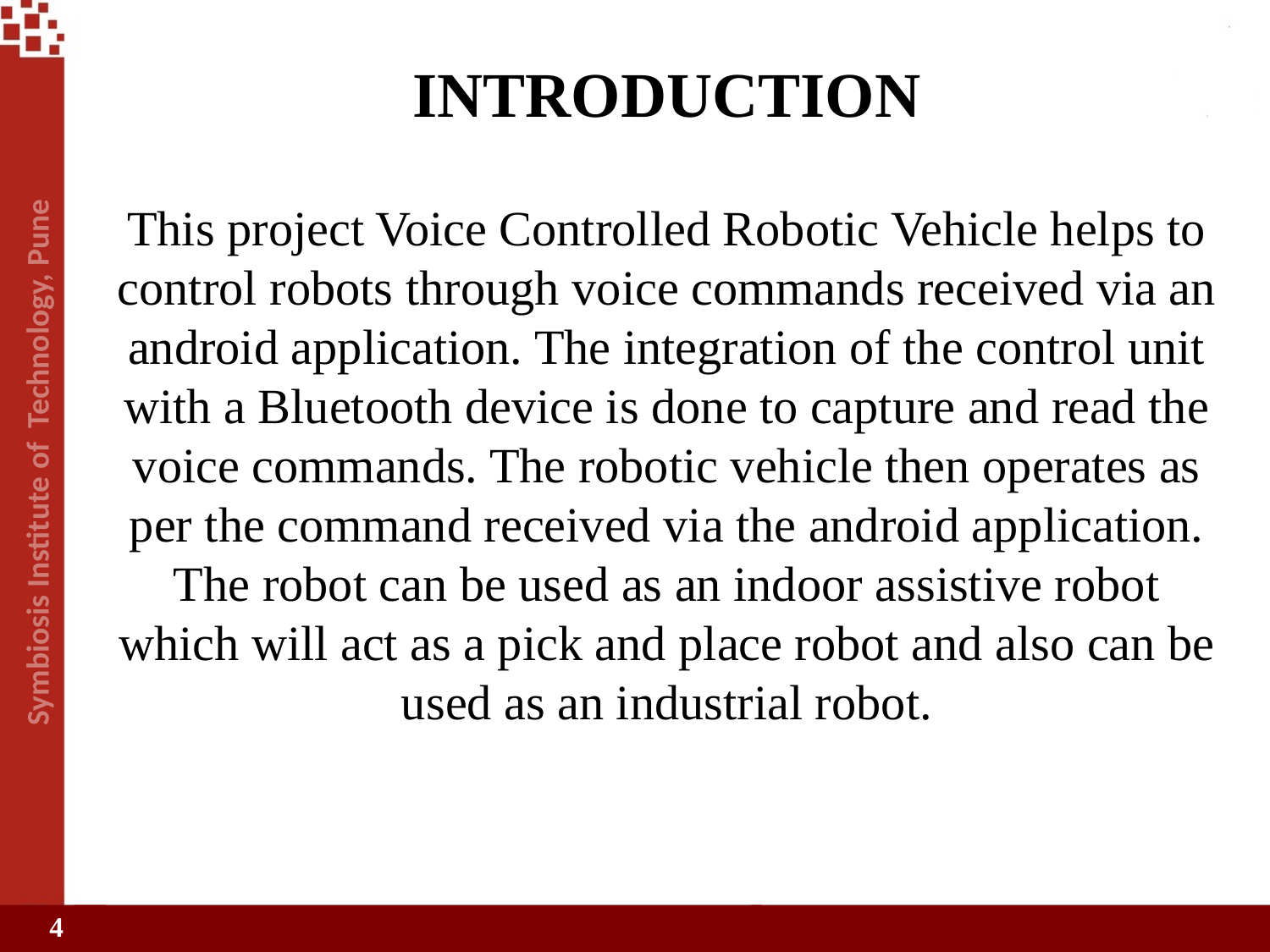

# INTRODUCTION
This project Voice Controlled Robotic Vehicle helps to control robots through voice commands received via an android application. The integration of the control unit with a Bluetooth device is done to capture and read the voice commands. The robotic vehicle then operates as per the command received via the android application. The robot can be used as an indoor assistive robot which will act as a pick and place robot and also can be used as an industrial robot.